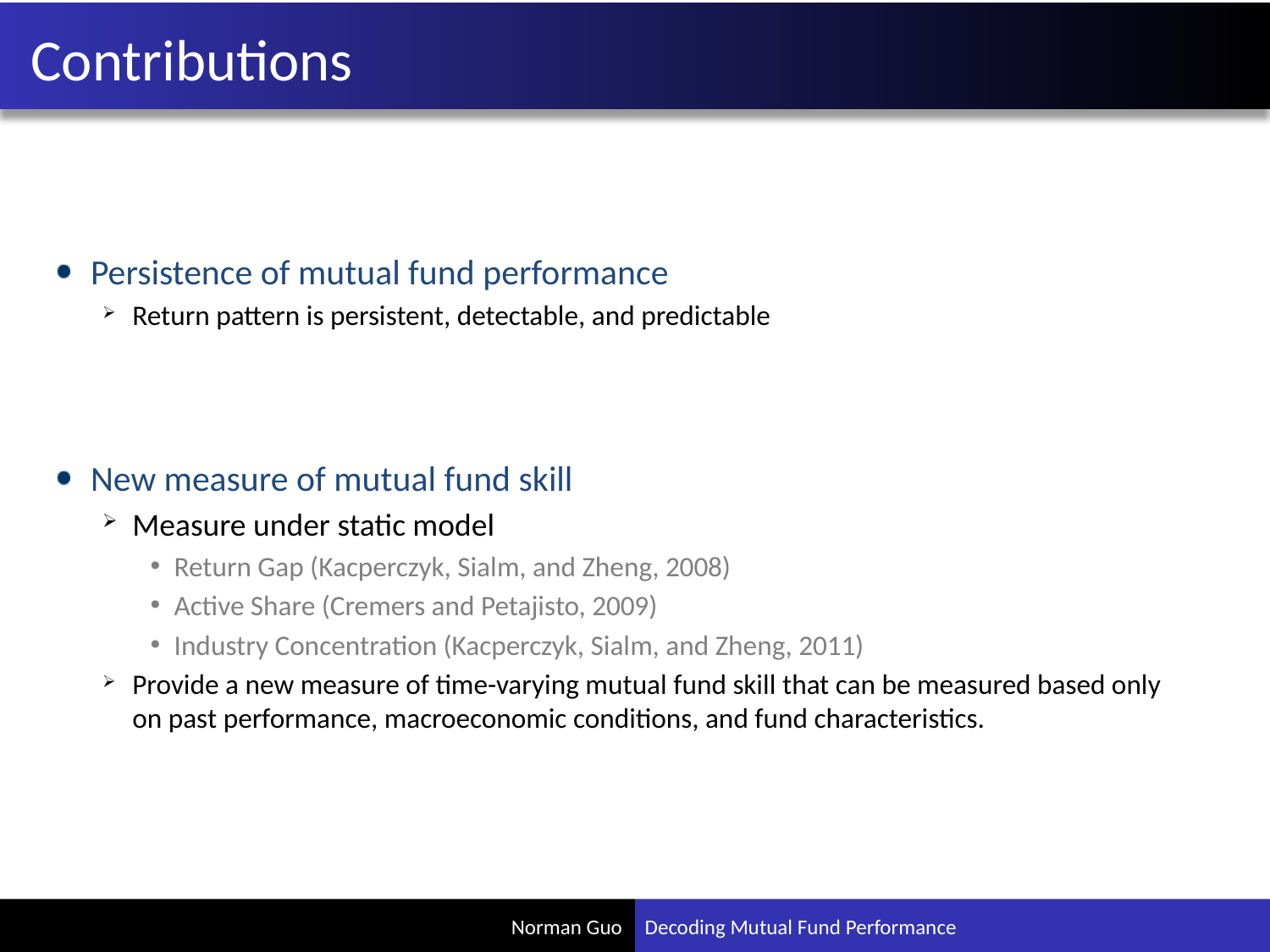

# Contributions
Persistence of mutual fund performance
Return pattern is persistent, detectable, and predictable

New measure of mutual fund skill
Measure under static model
Return Gap (Kacperczyk, Sialm, and Zheng, 2008)
Active Share (Cremers and Petajisto, 2009)
Industry Concentration (Kacperczyk, Sialm, and Zheng, 2011)
Provide a new measure of time-varying mutual fund skill that can be measured based only on past performance, macroeconomic conditions, and fund characteristics.